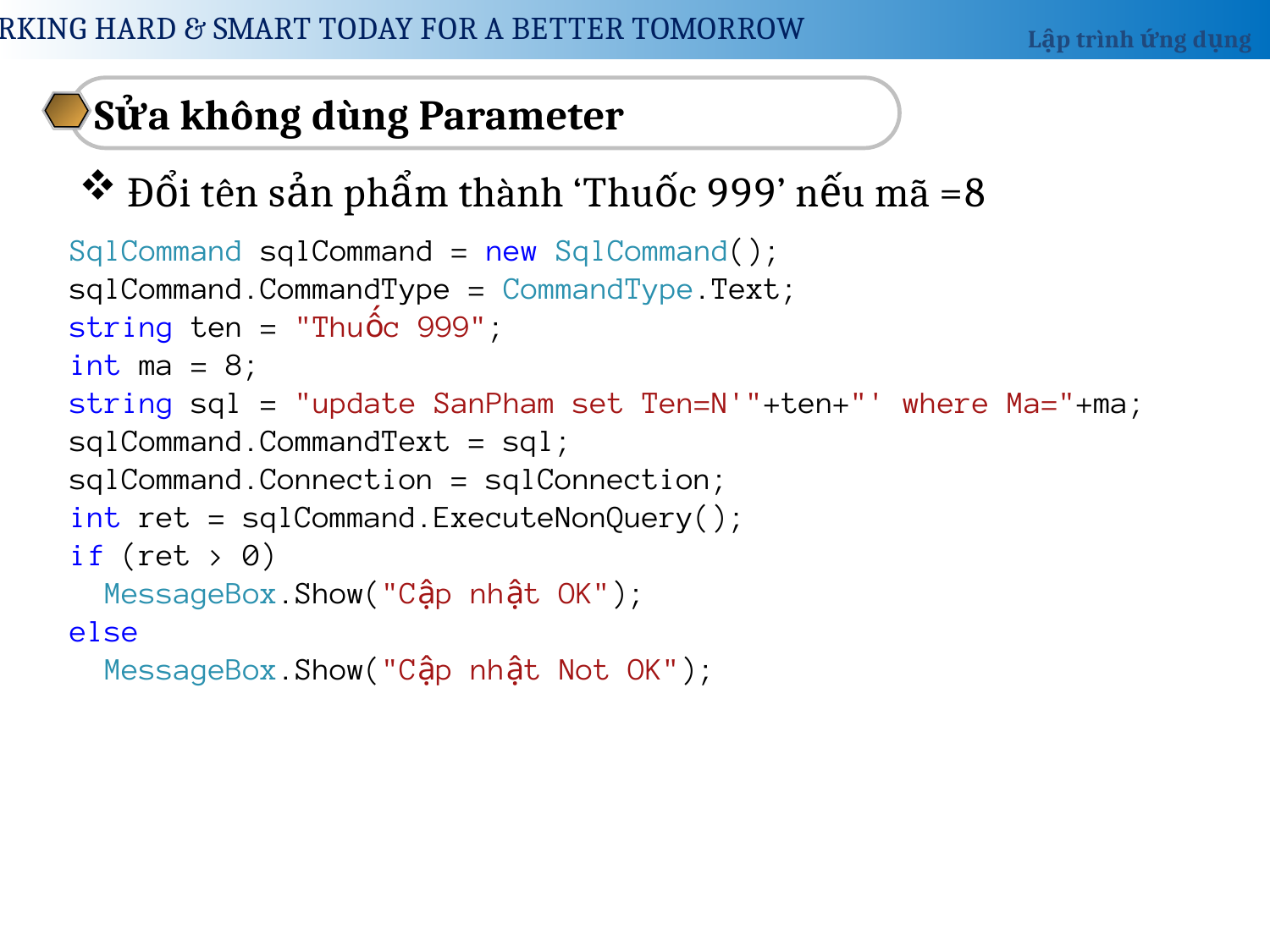

Sửa không dùng Parameter

Đổi tên sản phẩm thành ‘Thuốc 999’ nếu mã =8
 SqlCommand sqlCommand = new SqlCommand();
 sqlCommand.CommandType = CommandType.Text;
 string ten = "Thuốc 999";
 int ma = 8;
 string sql = "update SanPham set Ten=N'"+ten+"' where Ma="+ma;
 sqlCommand.CommandText = sql;
 sqlCommand.Connection = sqlConnection;
 int ret = sqlCommand.ExecuteNonQuery();
 if (ret > 0)
   MessageBox.Show("Cập nhật OK");
 else
   MessageBox.Show("Cập nhật Not OK");